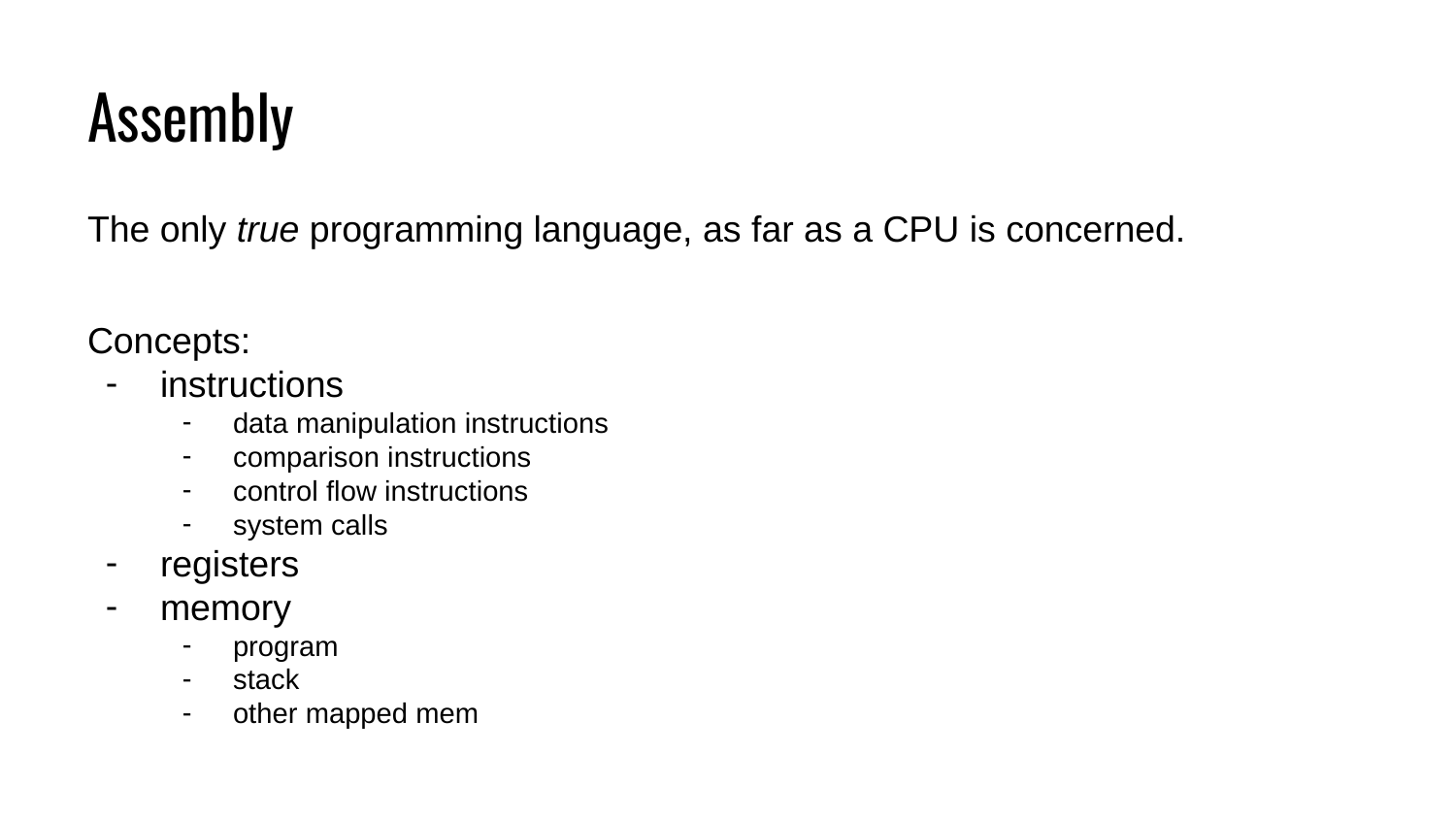

# Assembly
The only true programming language, as far as a CPU is concerned.

Concepts:
instructions
data manipulation instructions
comparison instructions
control flow instructions
system calls
registers
memory
program
stack
other mapped mem